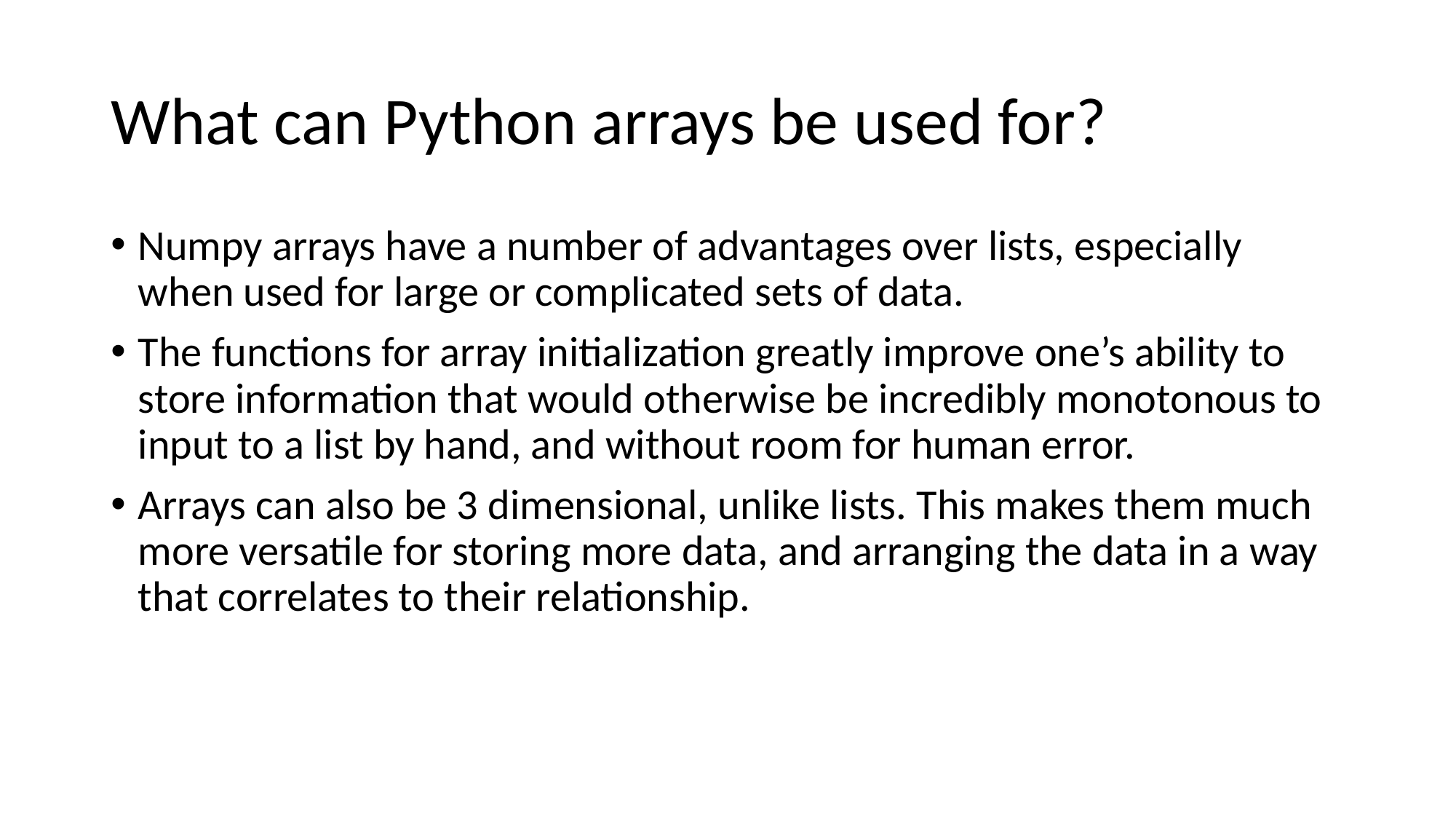

# What can Python arrays be used for?
Numpy arrays have a number of advantages over lists, especially when used for large or complicated sets of data.
The functions for array initialization greatly improve one’s ability to store information that would otherwise be incredibly monotonous to input to a list by hand, and without room for human error.
Arrays can also be 3 dimensional, unlike lists. This makes them much more versatile for storing more data, and arranging the data in a way that correlates to their relationship.